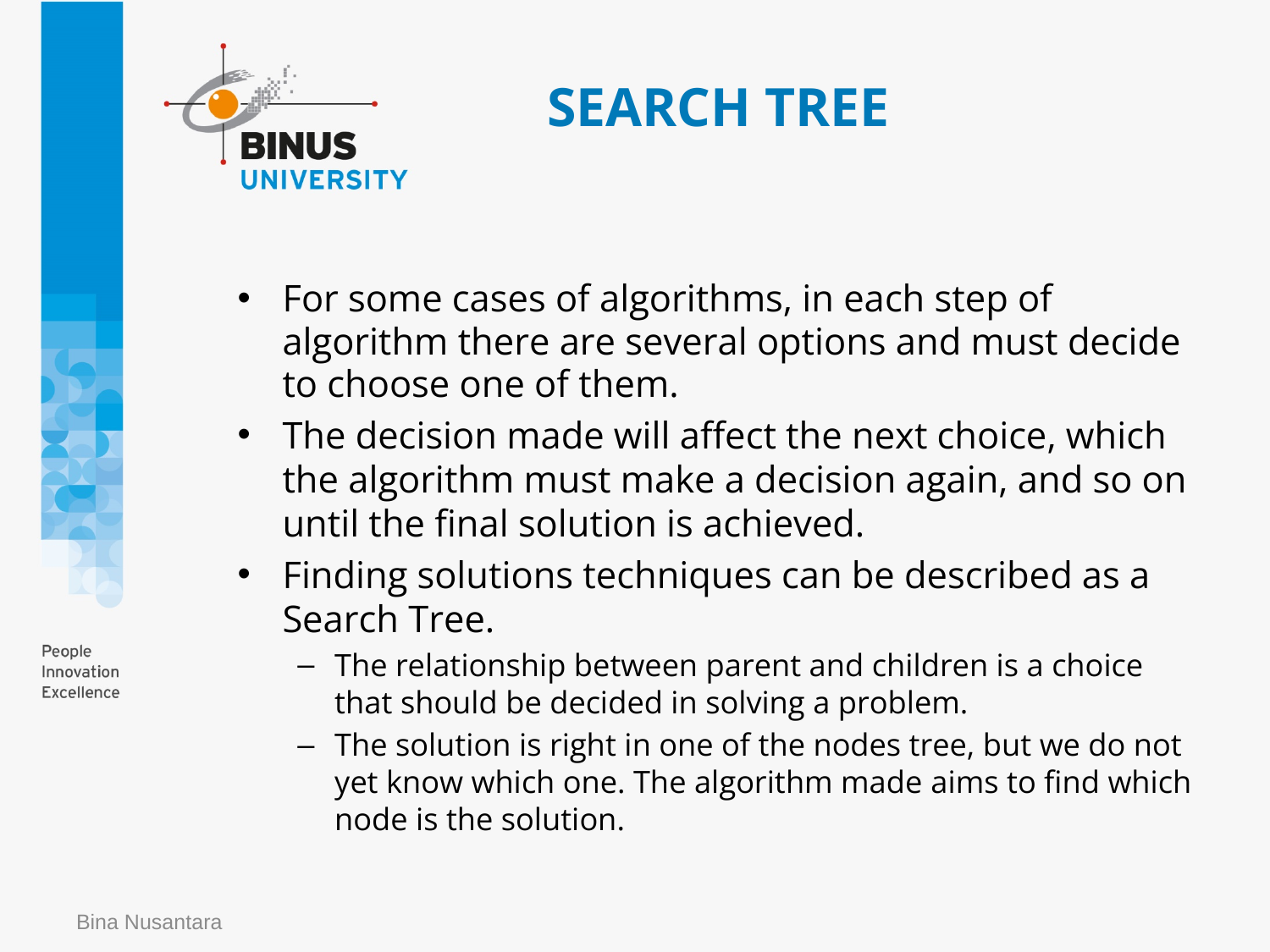

# SEARCH TREE
For some cases of algorithms, in each step of
	algorithm there are several options and must decide
	to choose one of them.
The decision made will affect the next choice, which the algorithm must make a decision again, and so on until the final solution is achieved.
Finding solutions techniques can be described as a Search Tree.
The relationship between parent and children is a choice that should be decided in solving a problem.
The solution is right in one of the nodes tree, but we do not yet know which one. The algorithm made ​​aims to find which node is the solution.
Bina Nusantara